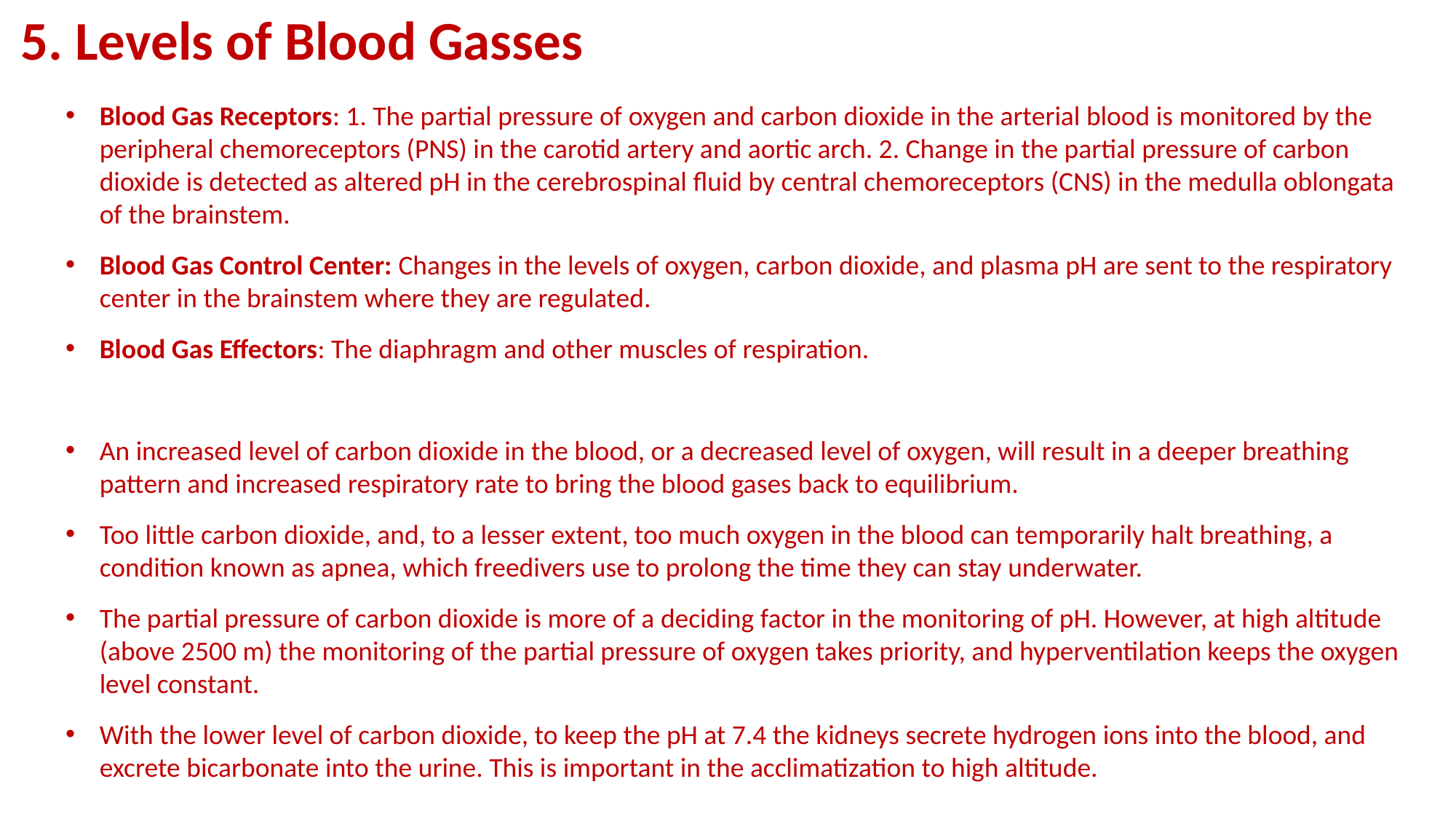

5. Levels of Blood Gasses
Blood Gas Receptors: 1. The partial pressure of oxygen and carbon dioxide in the arterial blood is monitored by the peripheral chemoreceptors (PNS) in the carotid artery and aortic arch. 2. Change in the partial pressure of carbon dioxide is detected as altered pH in the cerebrospinal fluid by central chemoreceptors (CNS) in the medulla oblongata of the brainstem.
Blood Gas Control Center: Changes in the levels of oxygen, carbon dioxide, and plasma pH are sent to the respiratory center in the brainstem where they are regulated.
Blood Gas Effectors: The diaphragm and other muscles of respiration.

An increased level of carbon dioxide in the blood, or a decreased level of oxygen, will result in a deeper breathing pattern and increased respiratory rate to bring the blood gases back to equilibrium.
Too little carbon dioxide, and, to a lesser extent, too much oxygen in the blood can temporarily halt breathing, a condition known as apnea, which freedivers use to prolong the time they can stay underwater.
The partial pressure of carbon dioxide is more of a deciding factor in the monitoring of pH. However, at high altitude (above 2500 m) the monitoring of the partial pressure of oxygen takes priority, and hyperventilation keeps the oxygen level constant.
With the lower level of carbon dioxide, to keep the pH at 7.4 the kidneys secrete hydrogen ions into the blood, and excrete bicarbonate into the urine. This is important in the acclimatization to high altitude.